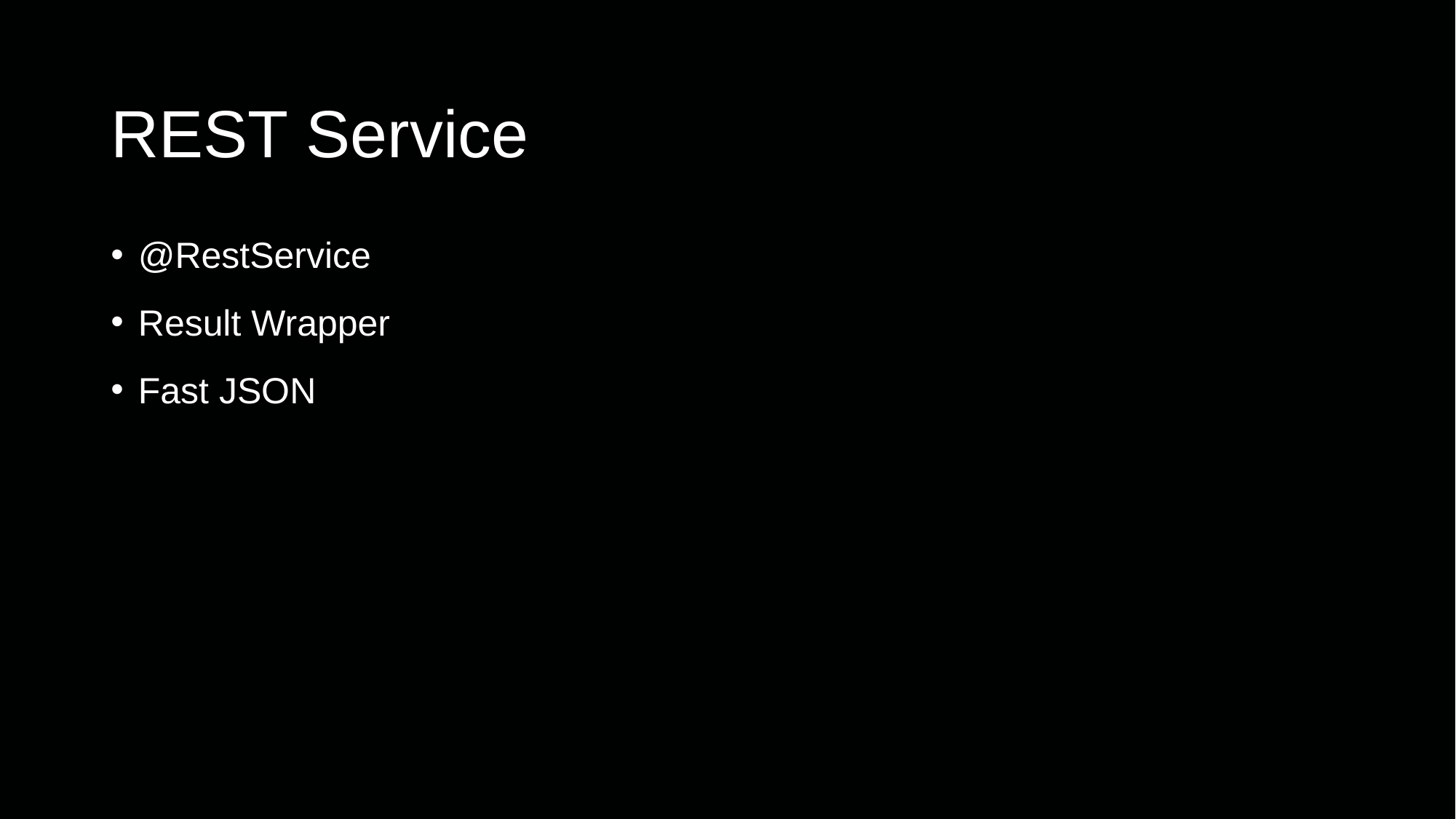

# REST Service
@RestService
Result Wrapper
Fast JSON